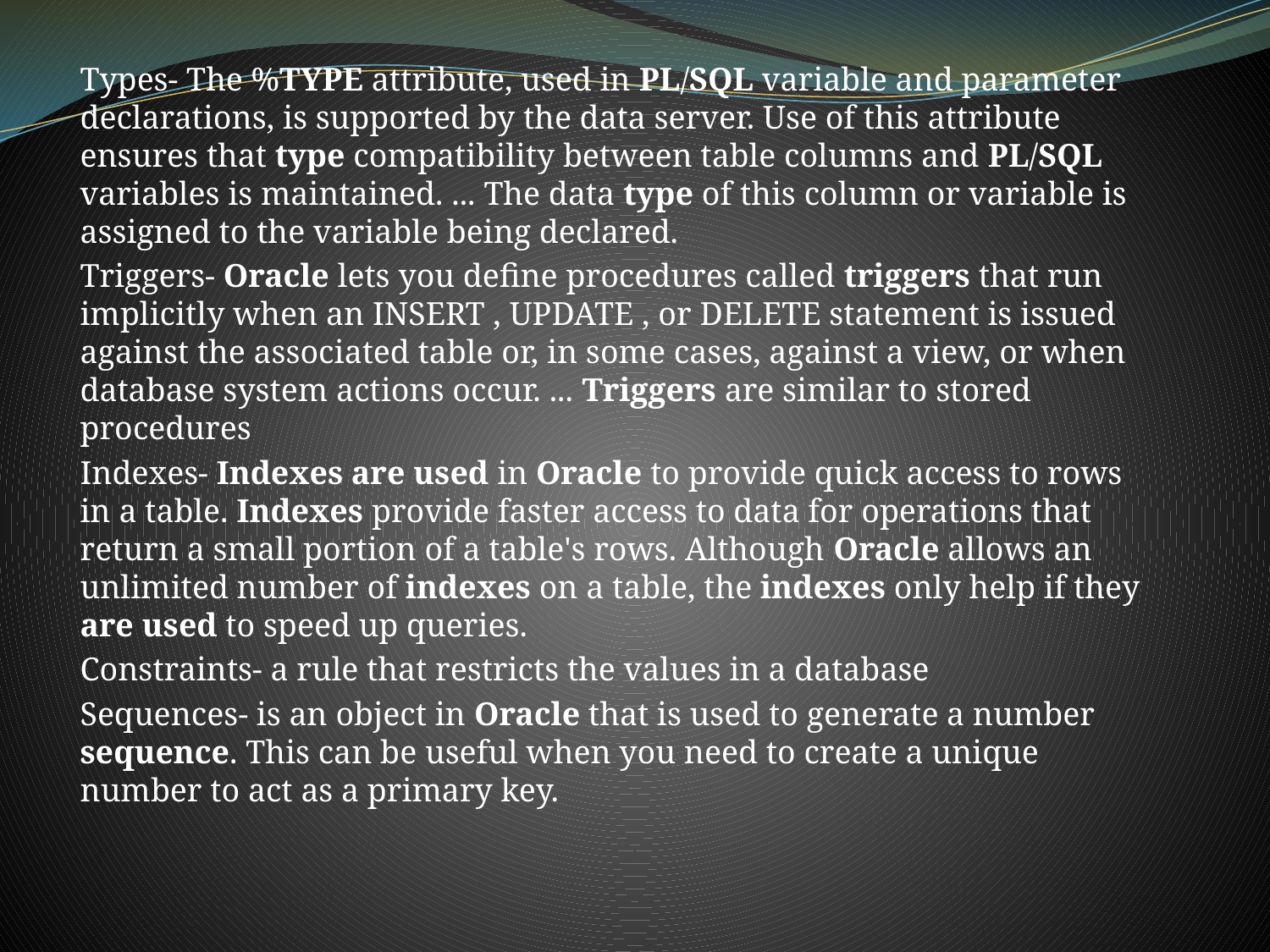

Types- The %TYPE attribute, used in PL/SQL variable and parameter declarations, is supported by the data server. Use of this attribute ensures that type compatibility between table columns and PL/SQL variables is maintained. ... The data type of this column or variable is assigned to the variable being declared.
Triggers- Oracle lets you define procedures called triggers that run implicitly when an INSERT , UPDATE , or DELETE statement is issued against the associated table or, in some cases, against a view, or when database system actions occur. ... Triggers are similar to stored procedures
Indexes- Indexes are used in Oracle to provide quick access to rows in a table. Indexes provide faster access to data for operations that return a small portion of a table's rows. Although Oracle allows an unlimited number of indexes on a table, the indexes only help if they are used to speed up queries.
Constraints- a rule that restricts the values in a database
Sequences- is an object in Oracle that is used to generate a number sequence. This can be useful when you need to create a unique number to act as a primary key.